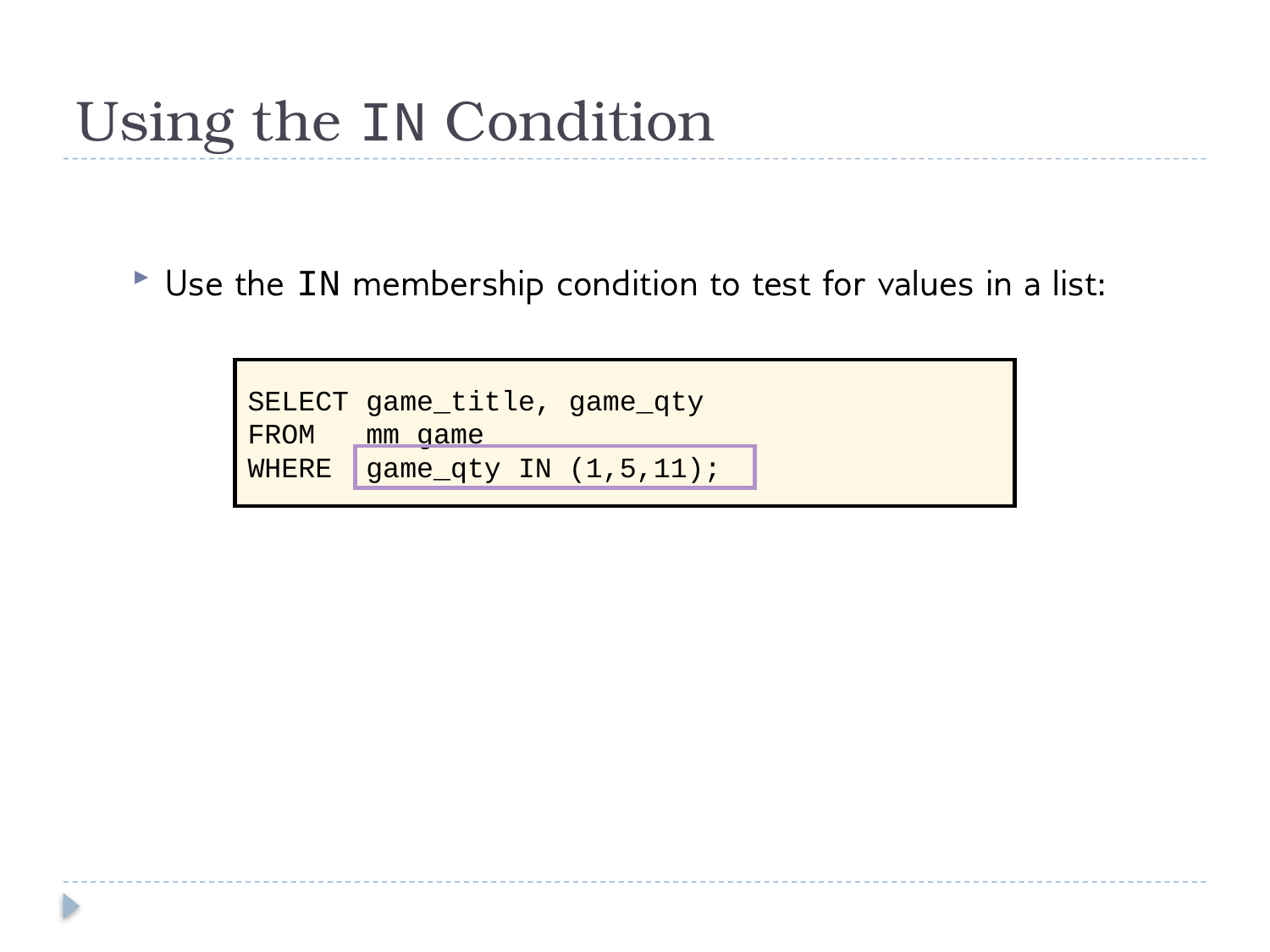

# Using the IN Condition
Use the IN membership condition to test for values in a list:
SELECT game_title, game_qty
FROM   mm_game
WHERE  game_qty IN (1,5,11);